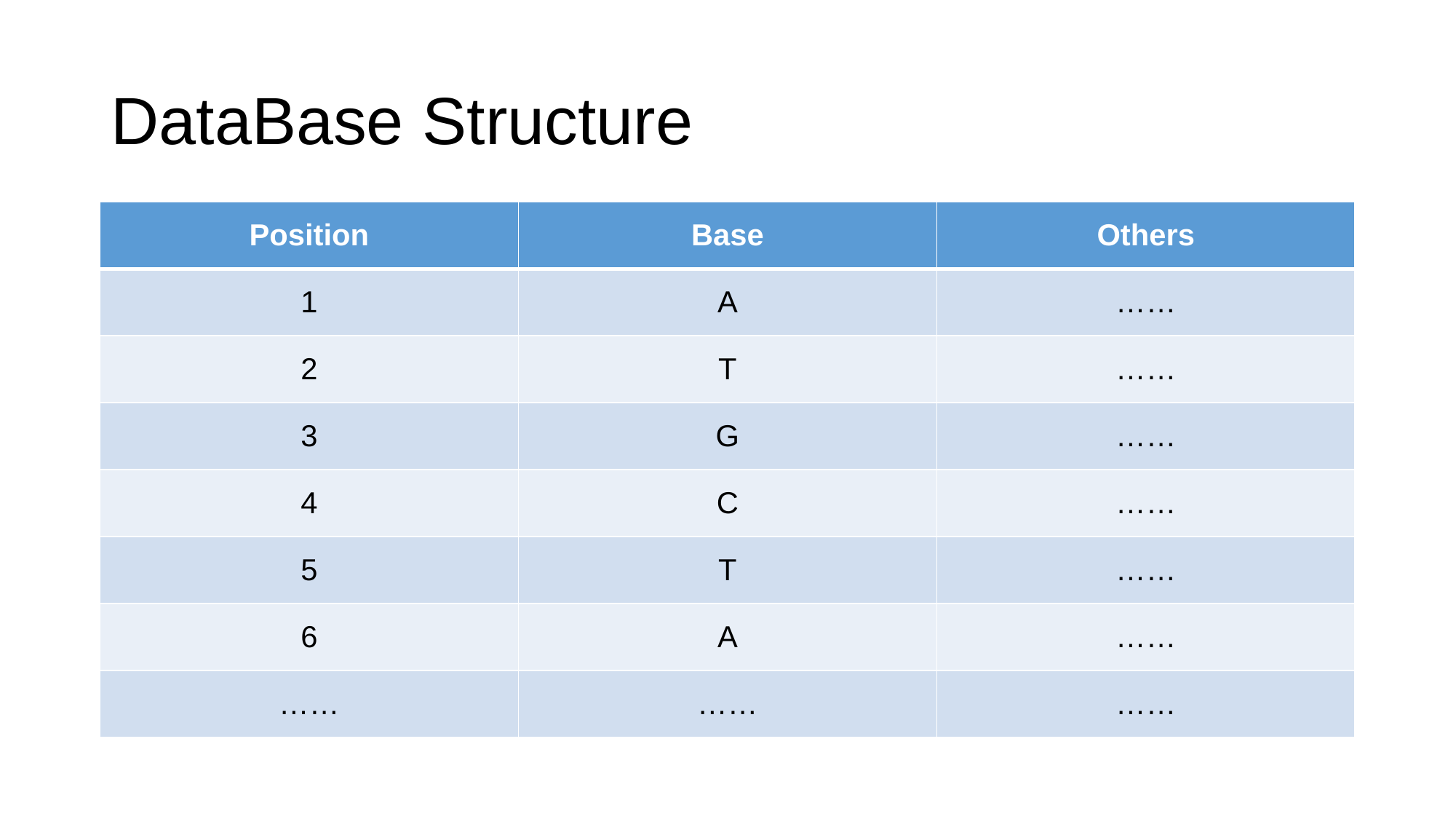

# DataBase Structure
| Position | Base | Others |
| --- | --- | --- |
| 1 | A | …… |
| 2 | T | …… |
| 3 | G | …… |
| 4 | C | …… |
| 5 | T | …… |
| 6 | A | …… |
| …… | …… | …… |